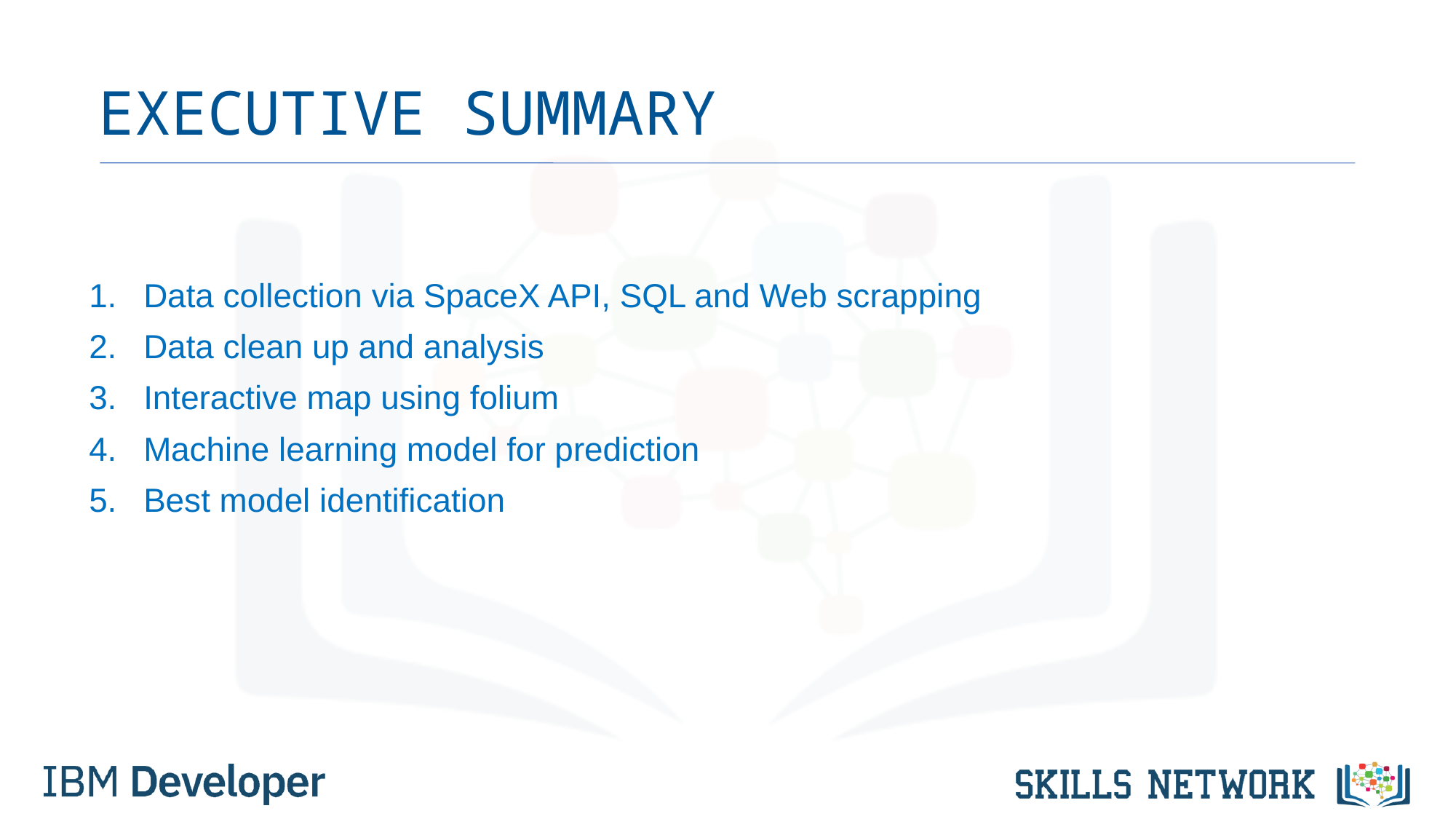

# EXECUTIVE SUMMARY

Data collection via SpaceX API, SQL and Web scrapping
Data clean up and analysis
Interactive map using folium
Machine learning model for prediction
Best model identification